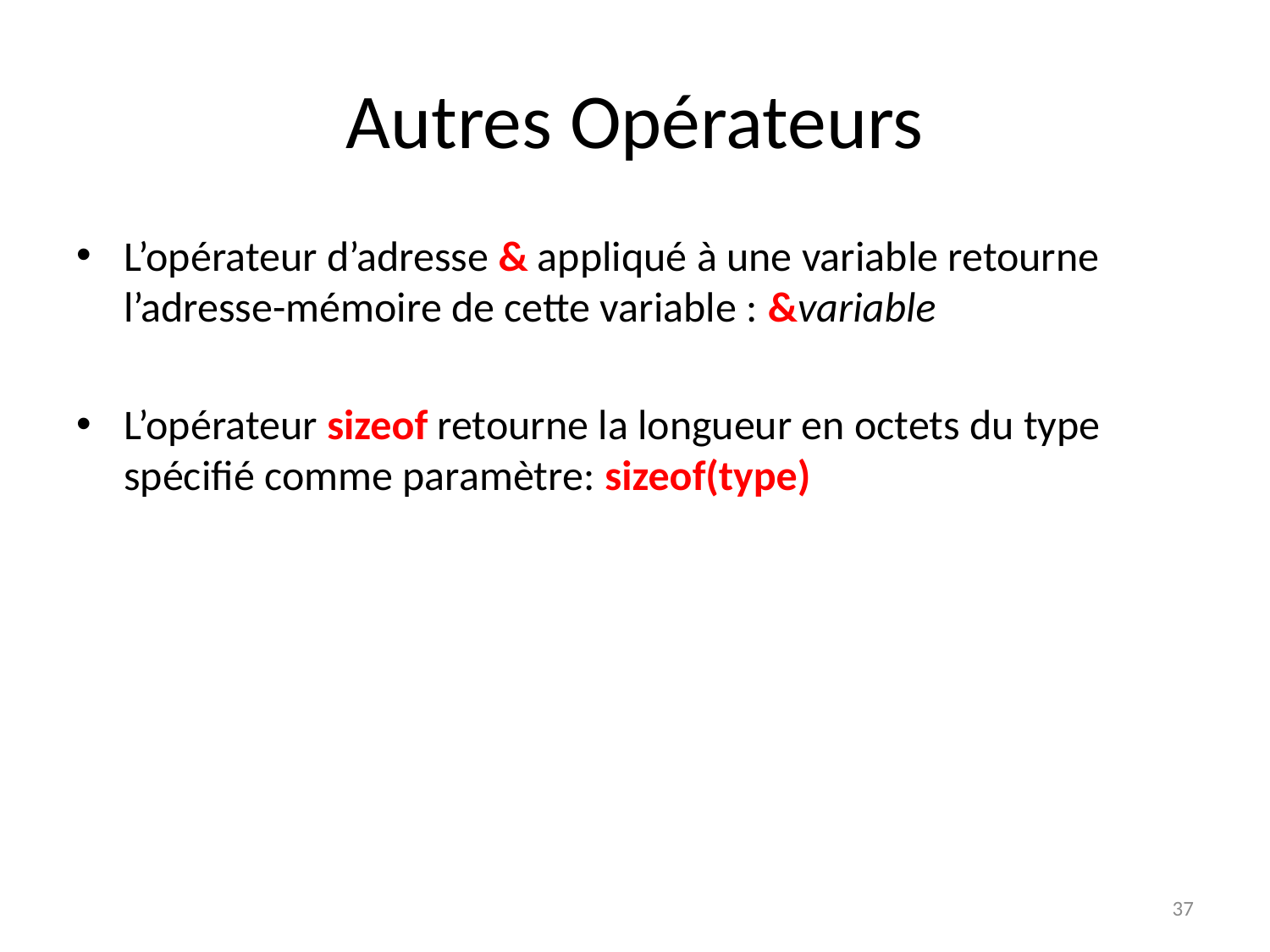

# Autres Opérateurs
L’opérateur d’adresse & appliqué à une variable retourne l’adresse-mémoire de cette variable : &variable

L’opérateur sizeof retourne la longueur en octets du type spécifié comme paramètre: sizeof(type)

37